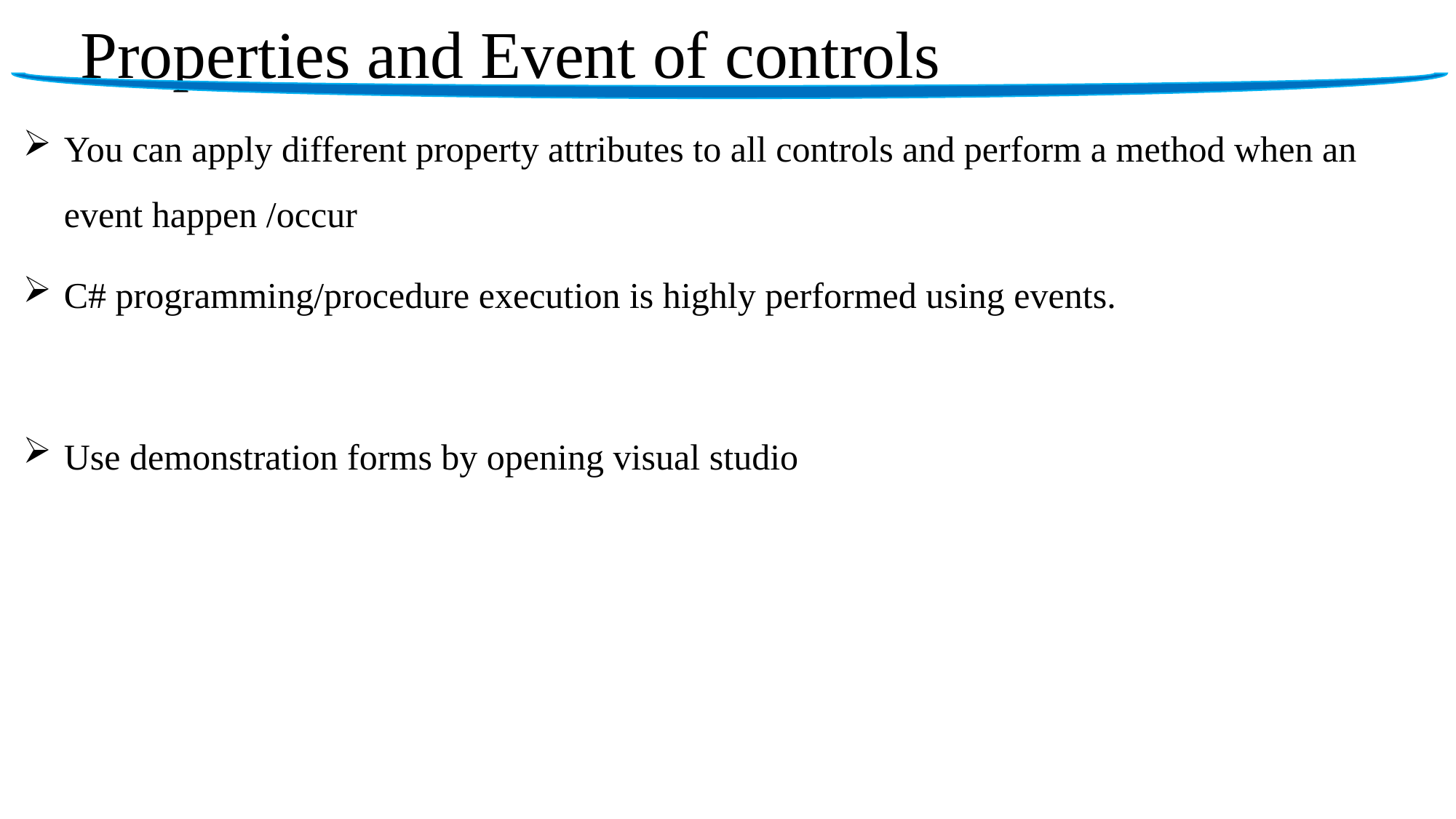

# Properties and Event of controls

You can apply different property attributes to all controls and perform a method when an event happen /occur
C# programming/procedure execution is highly performed using events.

Use demonstration forms by opening visual studio